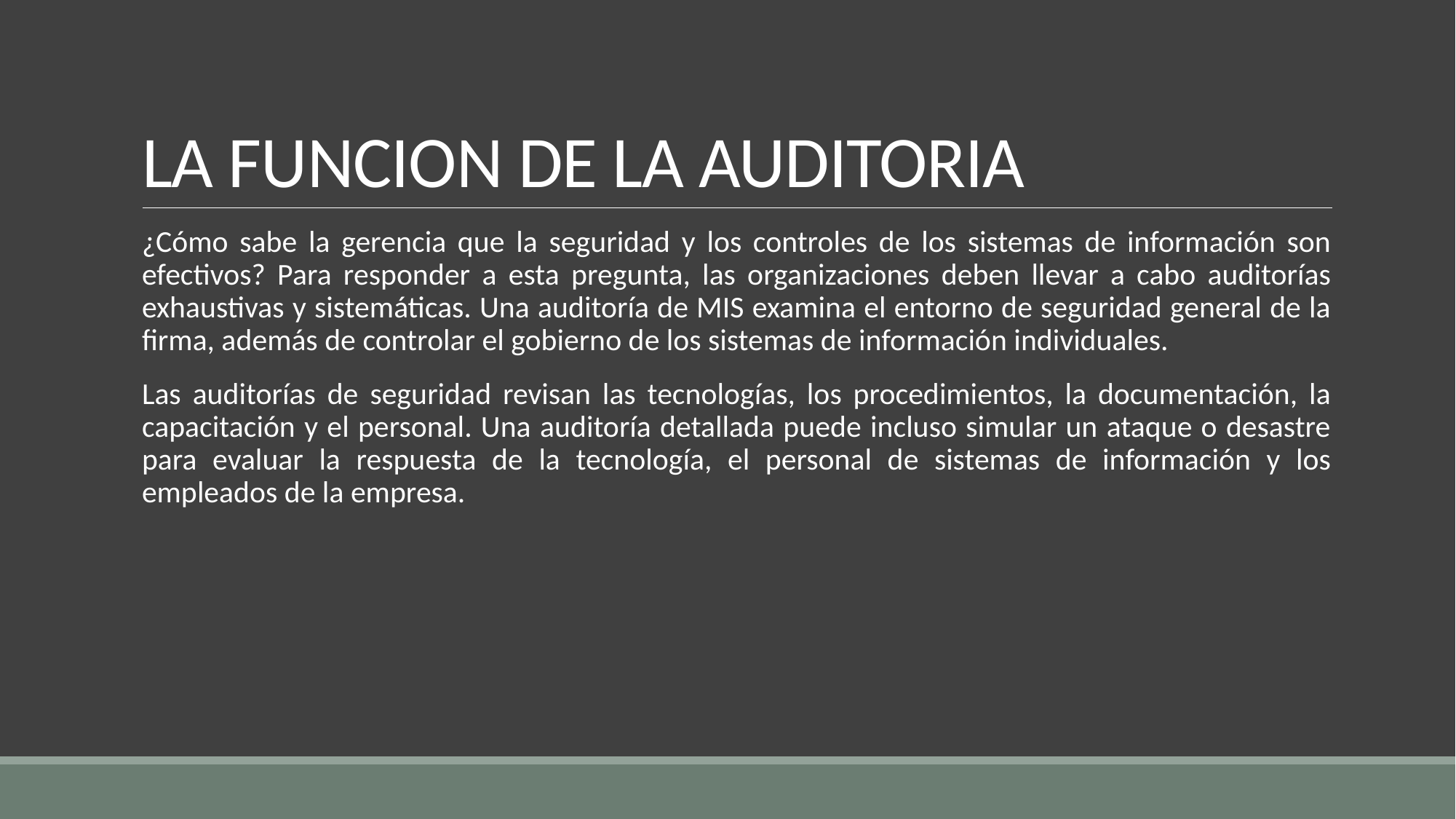

# LA FUNCION DE LA AUDITORIA
¿Cómo sabe la gerencia que la seguridad y los controles de los sistemas de información son efectivos? Para responder a esta pregunta, las organizaciones deben llevar a cabo auditorías exhaustivas y sistemáticas. Una auditoría de MIS examina el entorno de seguridad general de la firma, además de controlar el gobierno de los sistemas de información individuales.
Las auditorías de seguridad revisan las tecnologías, los procedimientos, la documentación, la capacitación y el personal. Una auditoría detallada puede incluso simular un ataque o desastre para evaluar la respuesta de la tecnología, el personal de sistemas de información y los empleados de la empresa.